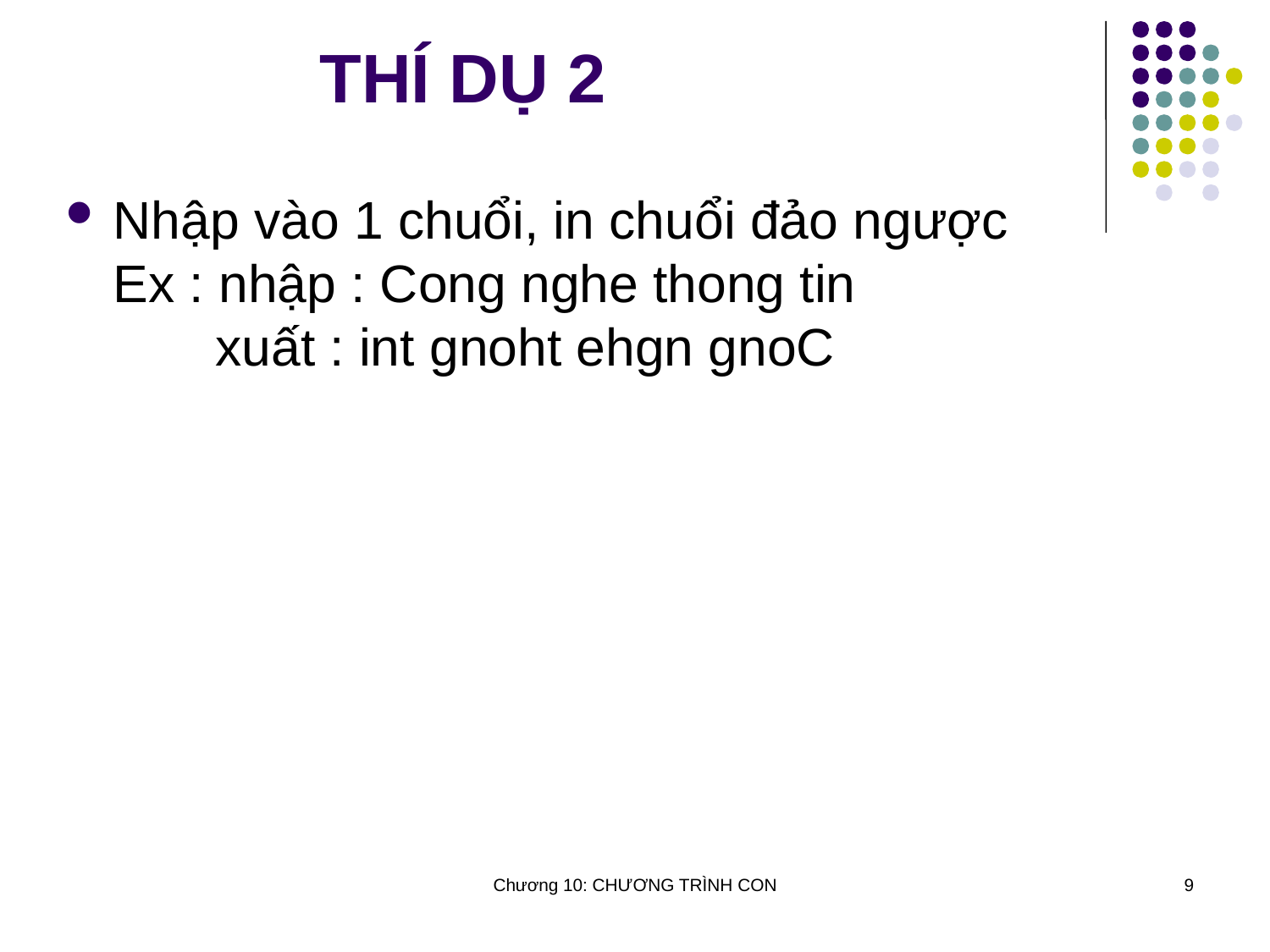

# THÍ DỤ 2
Nhập vào 1 chuổi, in chuổi đảo ngược
Ex : nhập : Cong nghe thong tin
       xuất : int gnoht ehgn gnoC
Chương 10: CHƯƠNG TRÌNH CON
9